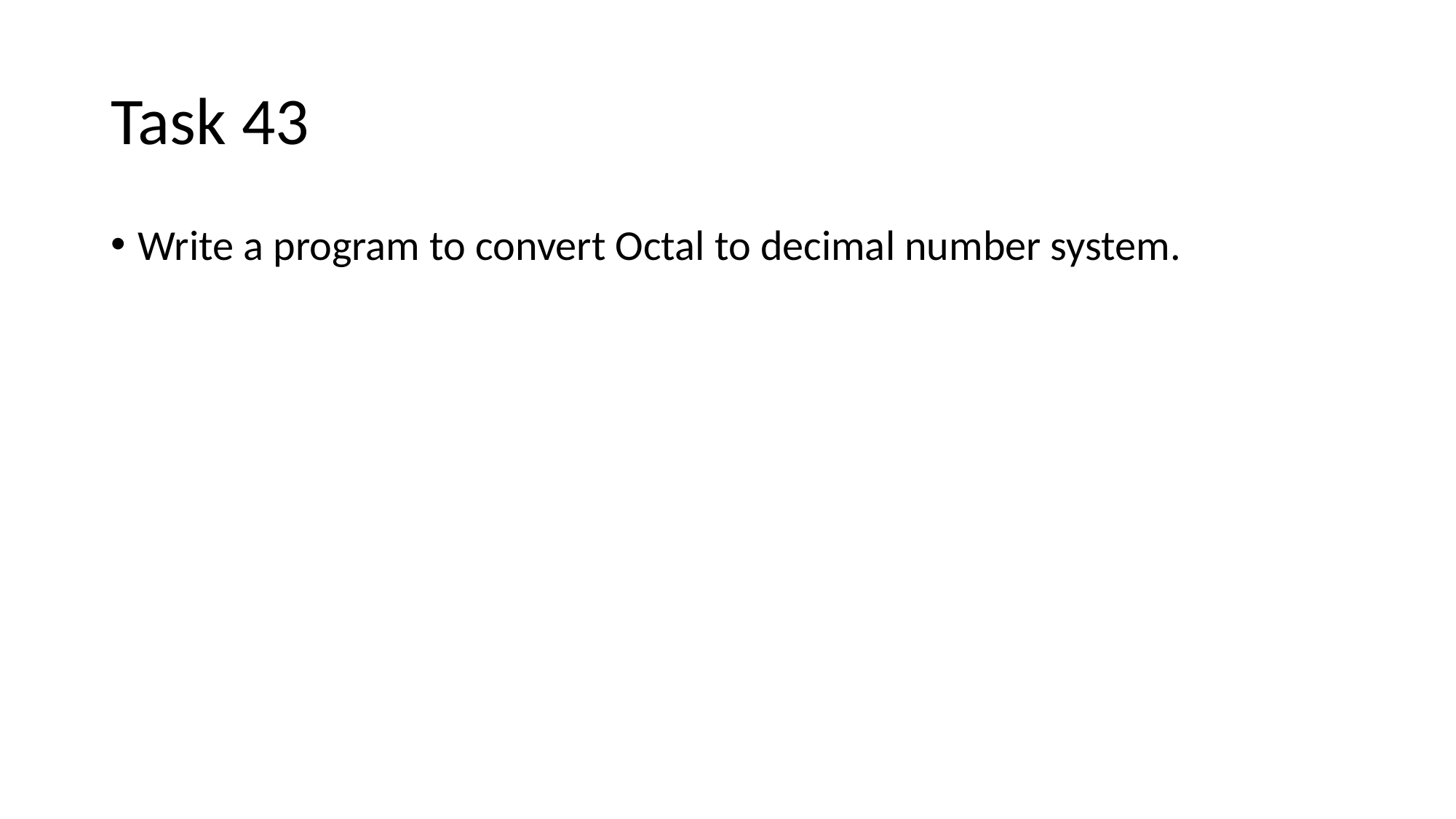

# Task 43
Write a program to convert Octal to decimal number system.